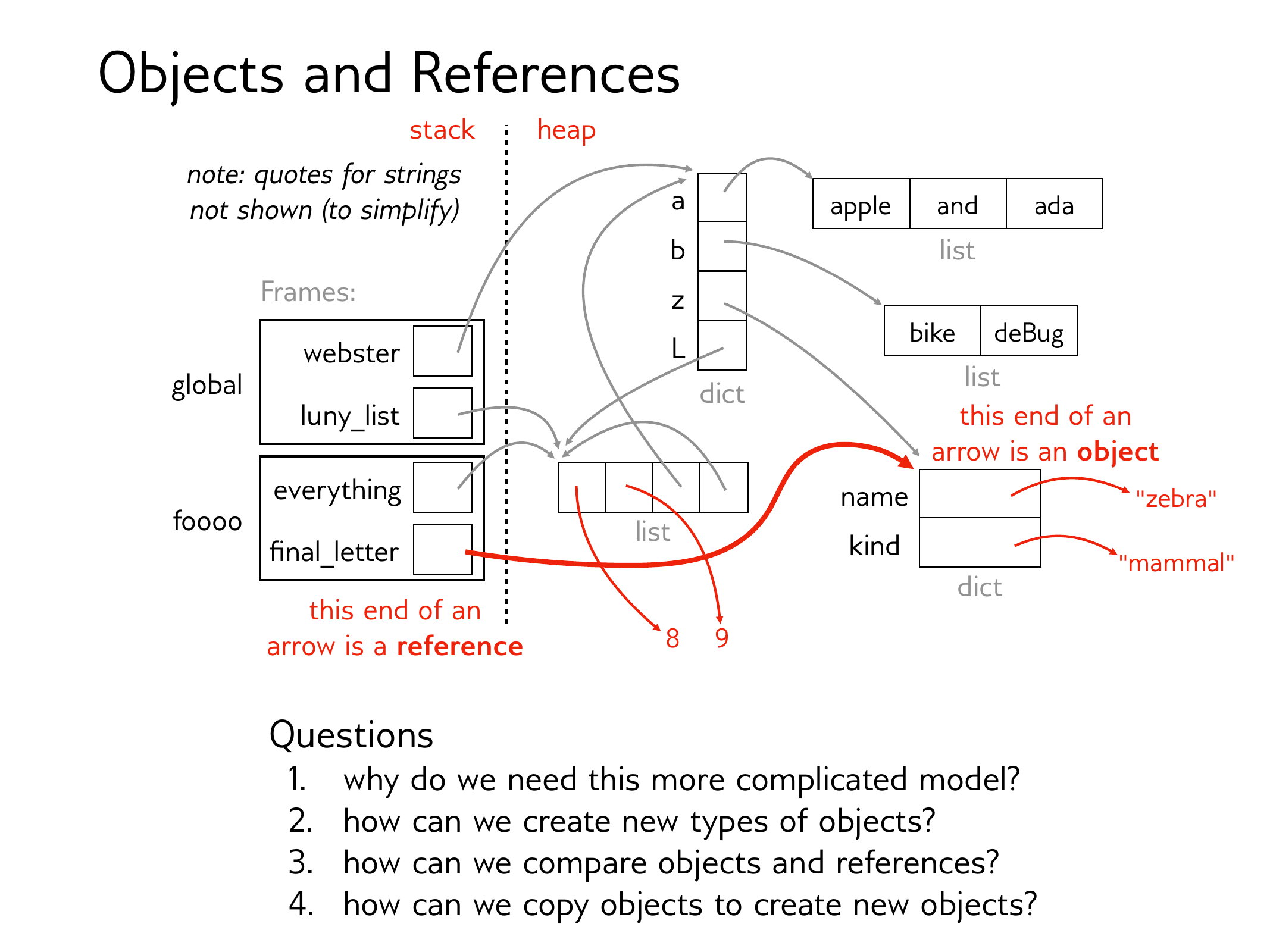

# Objects and References
stack
heap

note: quotes for strings
not shown (to simplify)

a
apple
and
ada

b
list

Frames:

z

bike
deBug

L

webster

list
global
dict

luny_list
this end of an
arrow is an object

everything

name
"zebra"

foooo
list

kind

final_letter

"mammal"
dict
this end of an
arrow is a reference
8
9
Questions
why do we need this more complicated model?
how can we create new types of objects?
how can we compare objects and references?
how can we copy objects to create new objects?